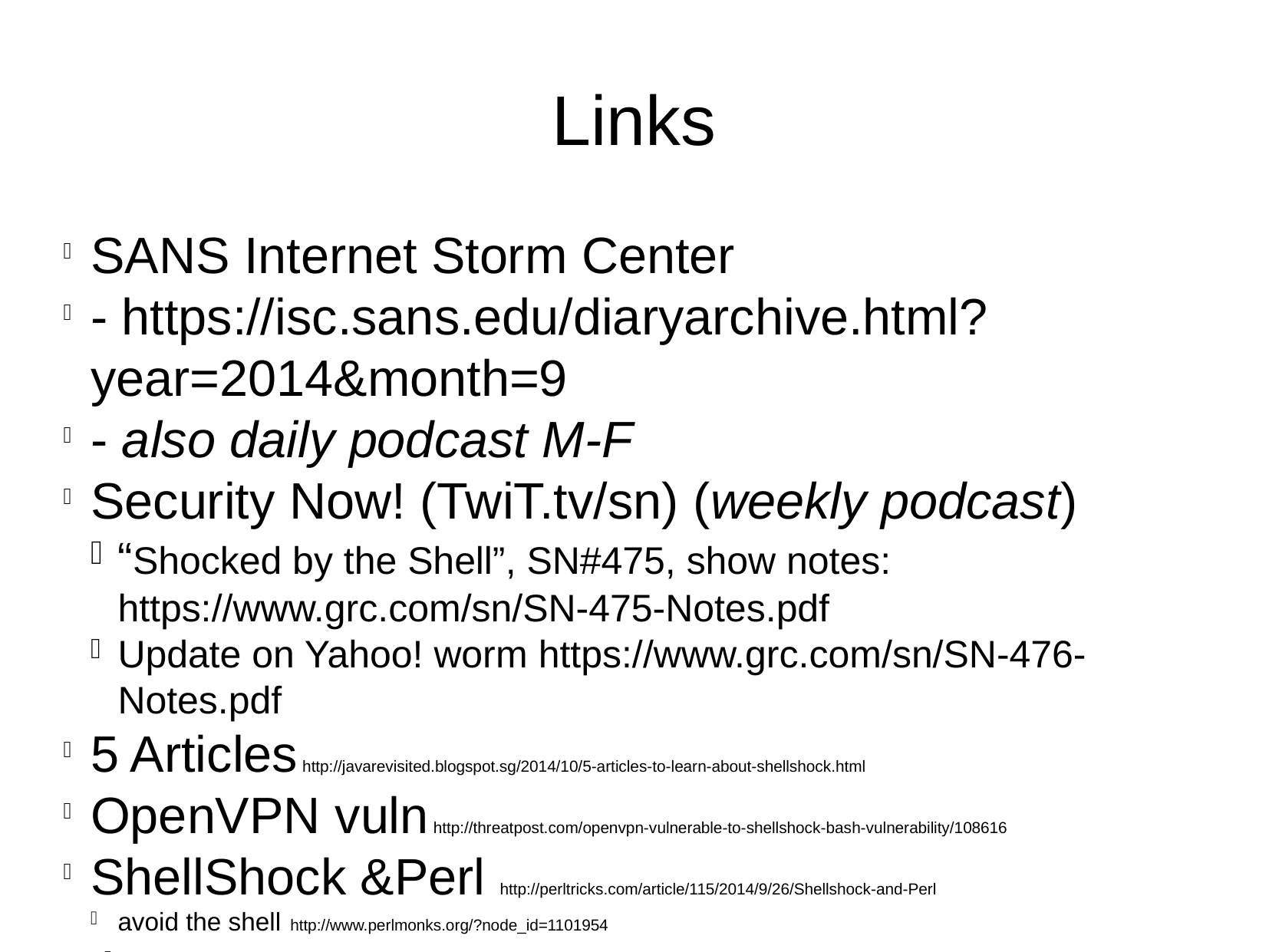

Links
SANS Internet Storm Center
- https://isc.sans.edu/diaryarchive.html?year=2014&month=9
- also daily podcast M-F
Security Now! (TwiT.tv/sn) (weekly podcast)
“Shocked by the Shell”, SN#475, show notes: https://www.grc.com/sn/SN-475-Notes.pdf
Update on Yahoo! worm https://www.grc.com/sn/SN-476-Notes.pdf
5 Articles http://javarevisited.blogspot.sg/2014/10/5-articles-to-learn-about-shellshock.html
OpenVPN vuln http://threatpost.com/openvpn-vulnerable-to-shellshock-bash-vulnerability/108616
ShellShock &Perl http://perltricks.com/article/115/2014/9/26/Shellshock-and-Perl
avoid the shell  http://www.perlmonks.org/?node_id=1101954
Ars recap http://arstechnica.com/security/2014/09/shellshock-fixes-beget-another-round-of-patches-as-attacks-mount/
How to patch http://hackaholic.info/shellshock-and-how-to-patch-it/
7 Q&A http://www.cygnet-infotech.com/shellshock-bash-software-bug-top-7-questions-answered
Xploits  http://www.exploit-db.com/exploits/34766/
https://github.com/mubix/shellshocker-pocs
Admin mag http://www.admin-magazine.com/News/Bash-Shellshock-Bug-Causes-Attacks-Around-the-World
Symantec http://www.symantec.com/connect/blogs/shellshock-all-you-need-know-about-bash-bug-vulnerability
Tom notes https://www.mail-archive.com/busybox@busybox.net/msg08680.html
“Busybox may not be as POSIX compliant as Dash.” (Did anyone claim it was?)